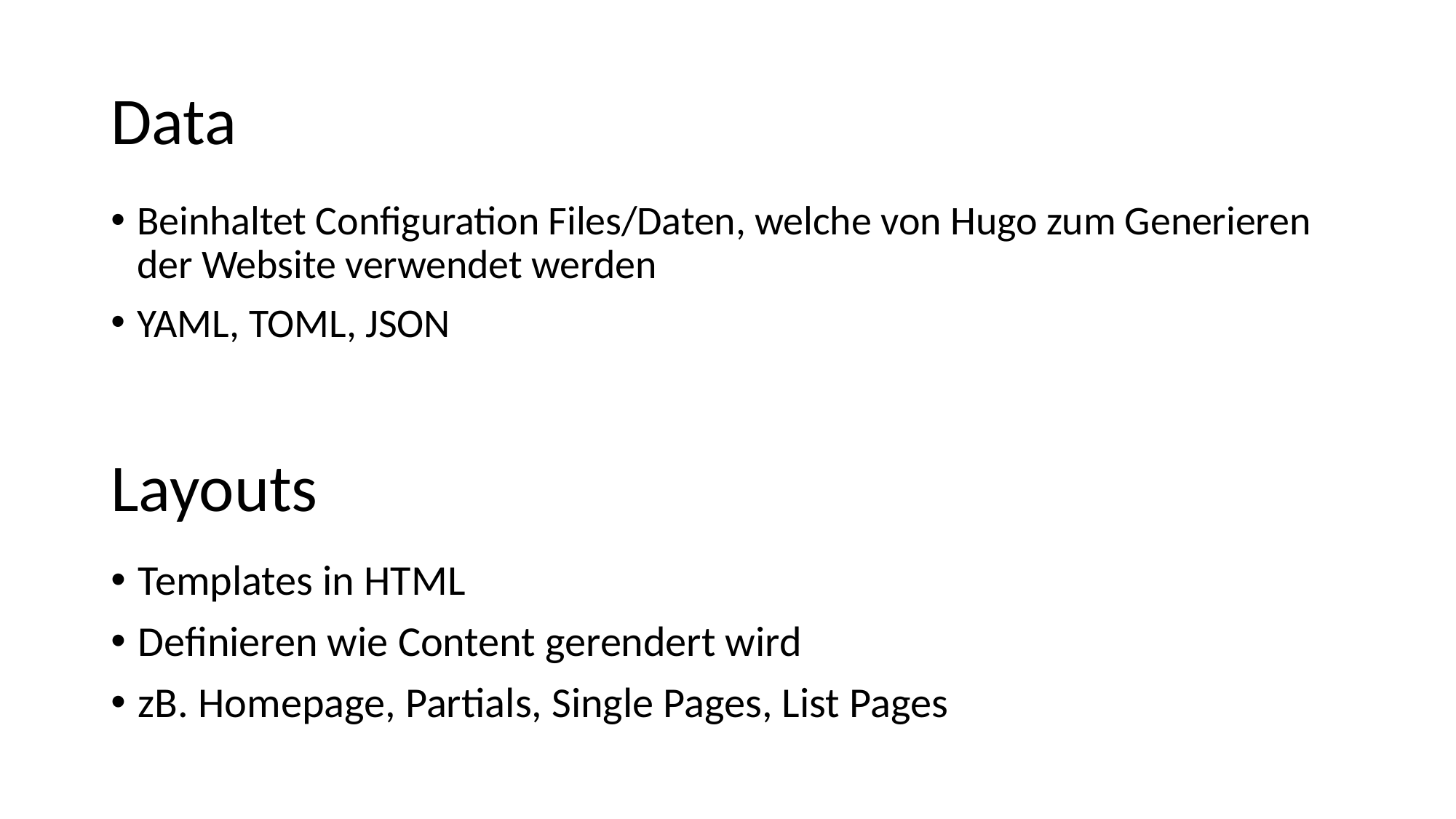

# Data
Beinhaltet Configuration Files/Daten, welche von Hugo zum Generieren der Website verwendet werden
YAML, TOML, JSON
Layouts
Templates in HTML
Definieren wie Content gerendert wird
zB. Homepage, Partials, Single Pages, List Pages